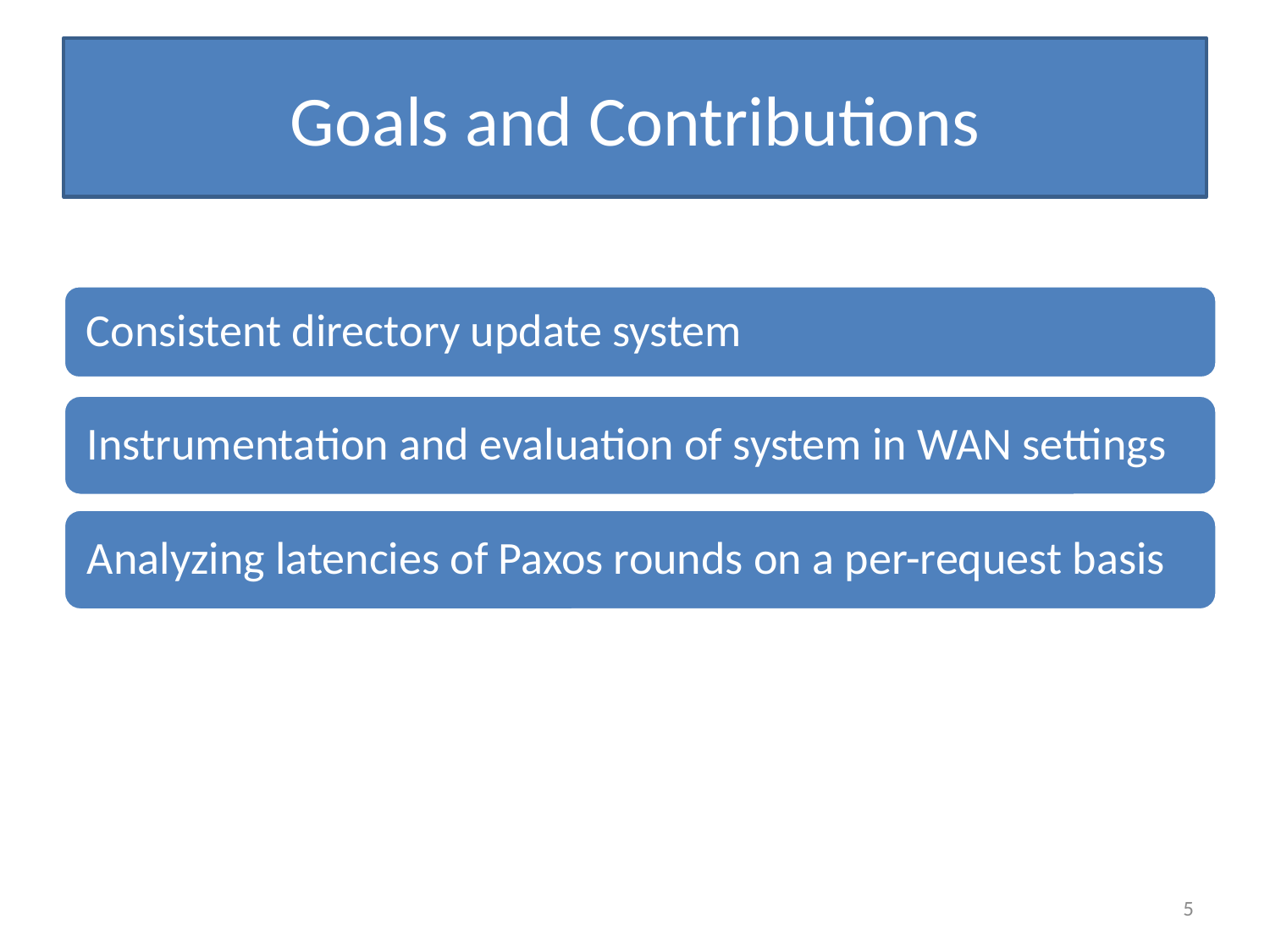

# Goals and Contributions
Consistent directory update system
Instrumentation and evaluation of system in WAN settings
Analyzing latencies of Paxos rounds on a per-request basis
5